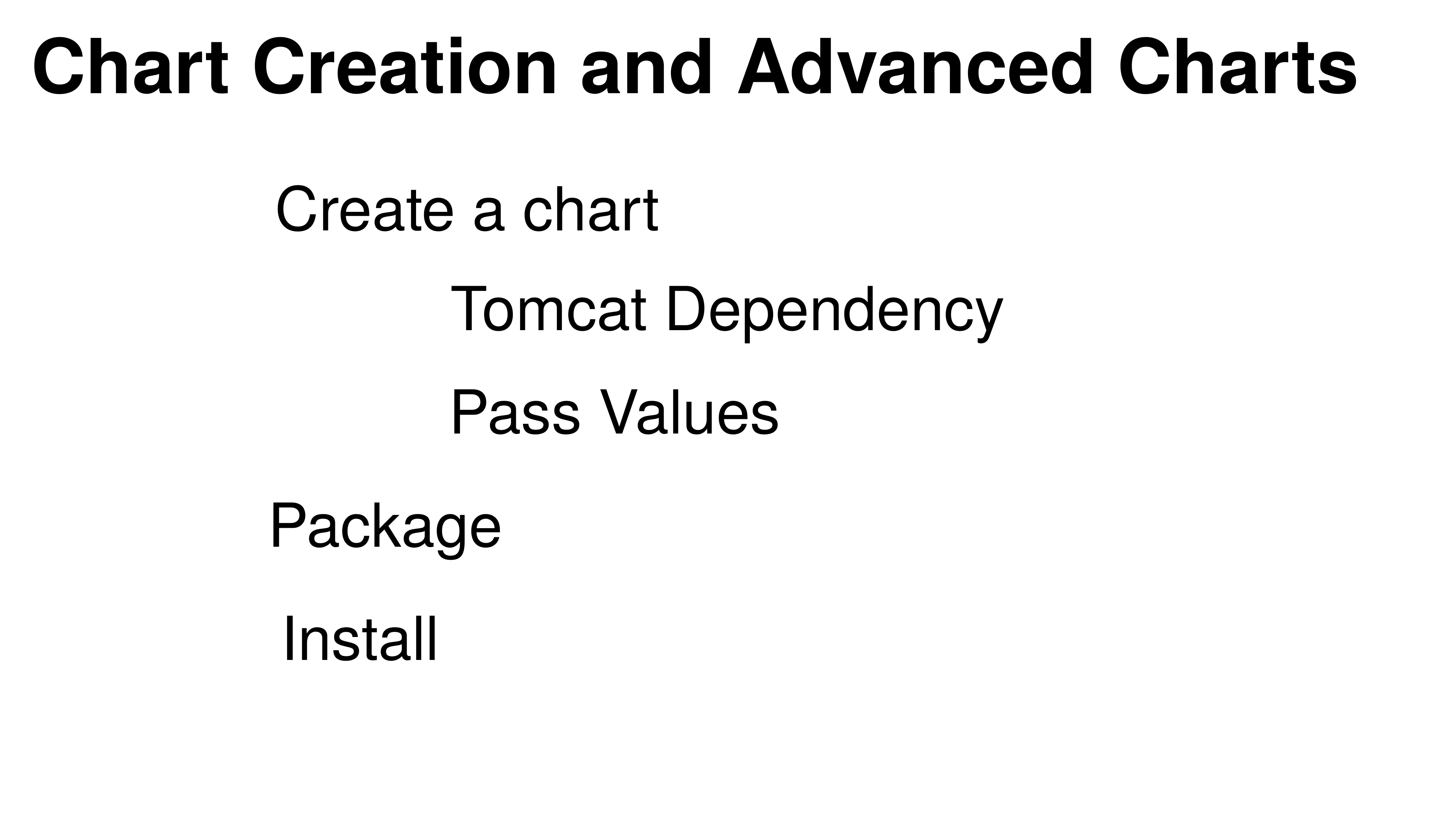

Chart Creation and Advanced Charts
Create a chart
Tomcat Dependency
Pass Values
Package
Install